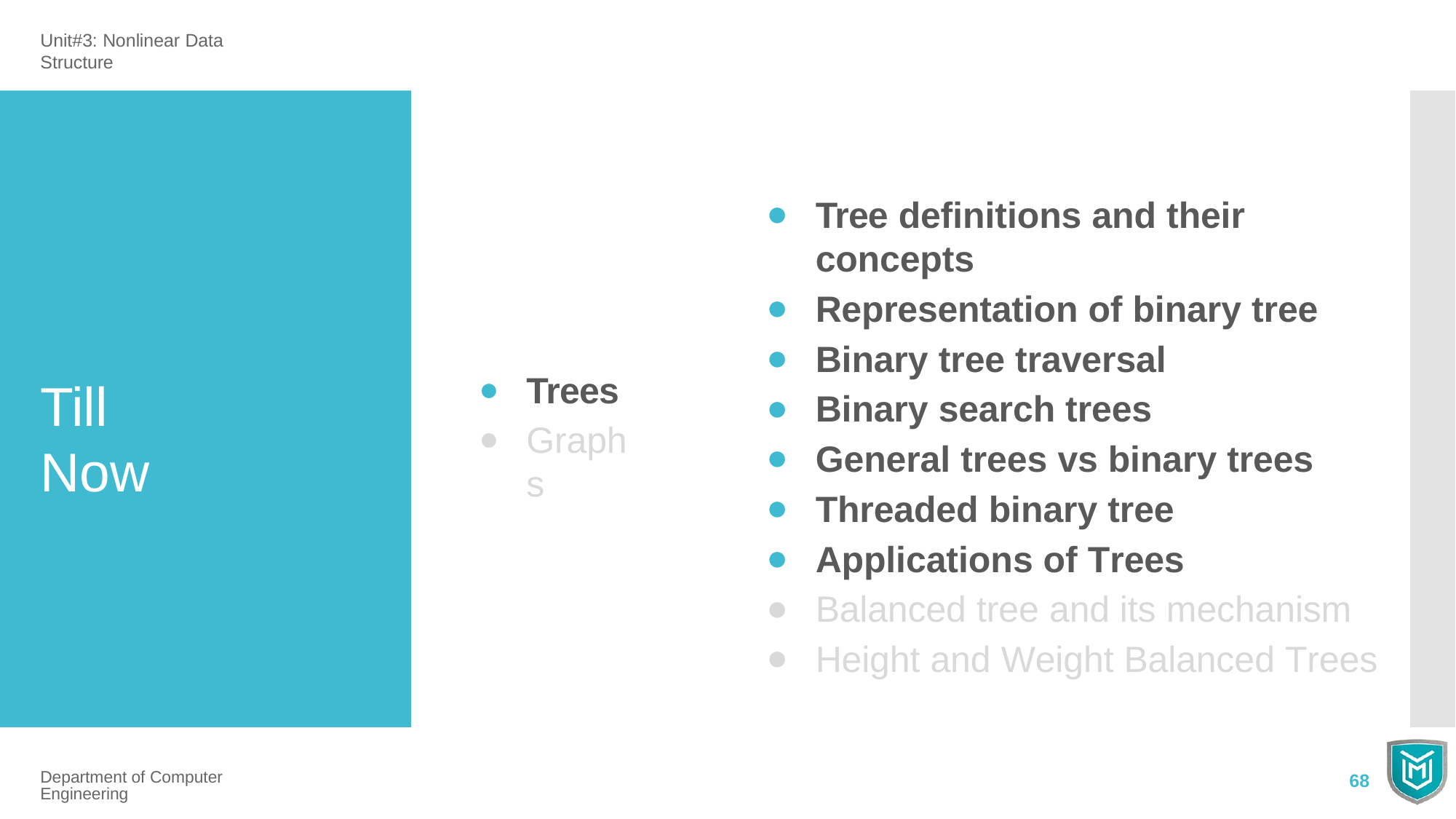

Unit#3: Nonlinear Data Structure
Tree deﬁnitions and their concepts
Representation of binary tree
Binary tree traversal
Binary search trees
General trees vs binary trees
Threaded binary tree
Applications of Trees
Balanced tree and its mechanism
Height and Weight Balanced Trees
Trees
Graphs
Till Now
Department of Computer Engineering
68